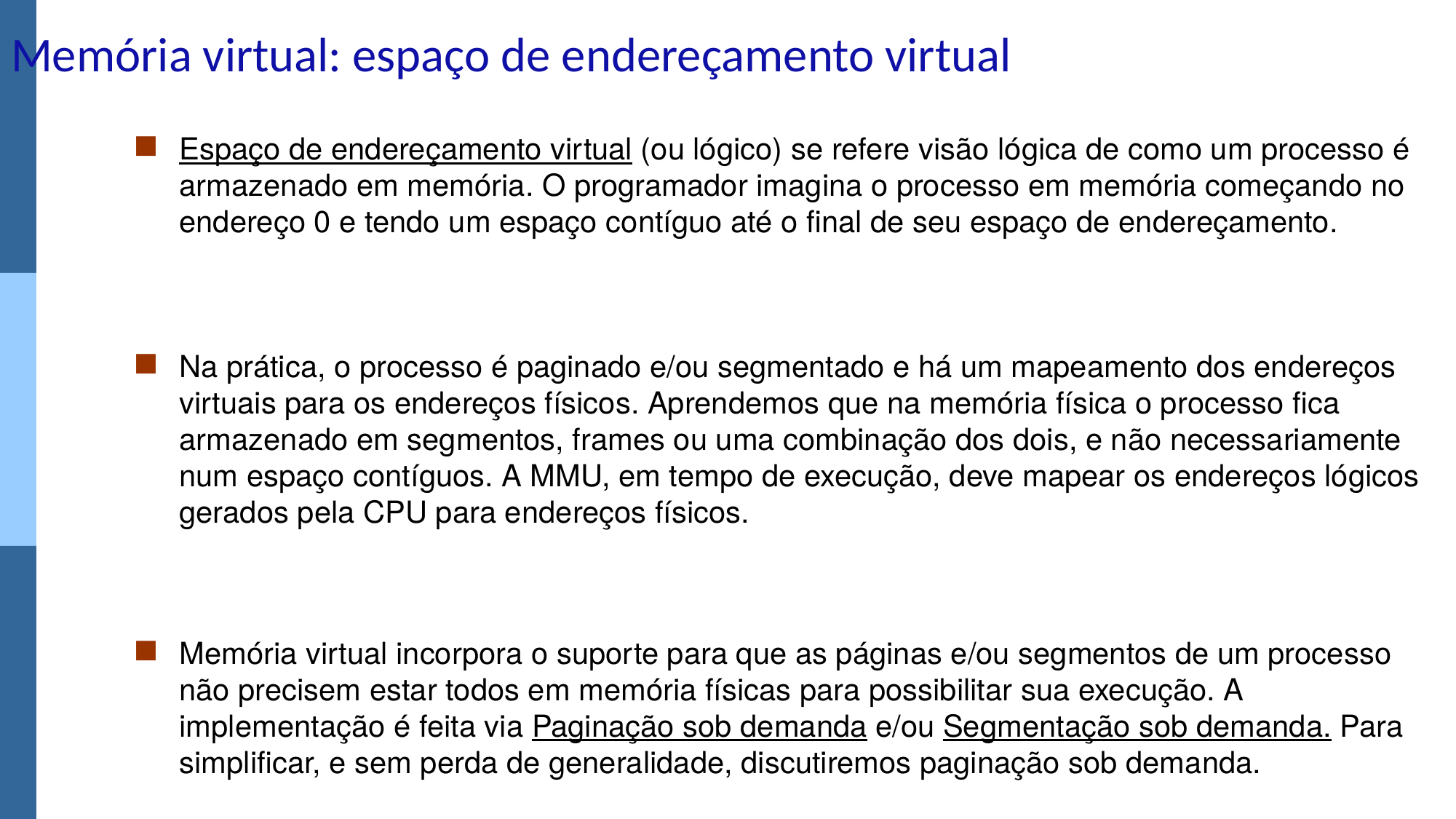

Memória virtual: espaço de endereçamento virtual
Espaço de endereçamento virtual (ou lógico) se refere visão lógica de como um processo é armazenado em memória. O programador imagina o processo em memória começando no endereço 0 e tendo um espaço contíguo até o final de seu espaço de endereçamento.

Na prática, o processo é paginado e/ou segmentado e há um mapeamento dos endereços virtuais para os endereços físicos. Aprendemos que na memória física o processo fica armazenado em segmentos, frames ou uma combinação dos dois, e não necessariamente num espaço contíguos. A MMU, em tempo de execução, deve mapear os endereços lógicos gerados pela CPU para endereços físicos.

Memória virtual incorpora o suporte para que as páginas e/ou segmentos de um processo não precisem estar todos em memória físicas para possibilitar sua execução. A implementação é feita via Paginação sob demanda e/ou Segmentação sob demanda. Para simplificar, e sem perda de generalidade, discutiremos paginação sob demanda.